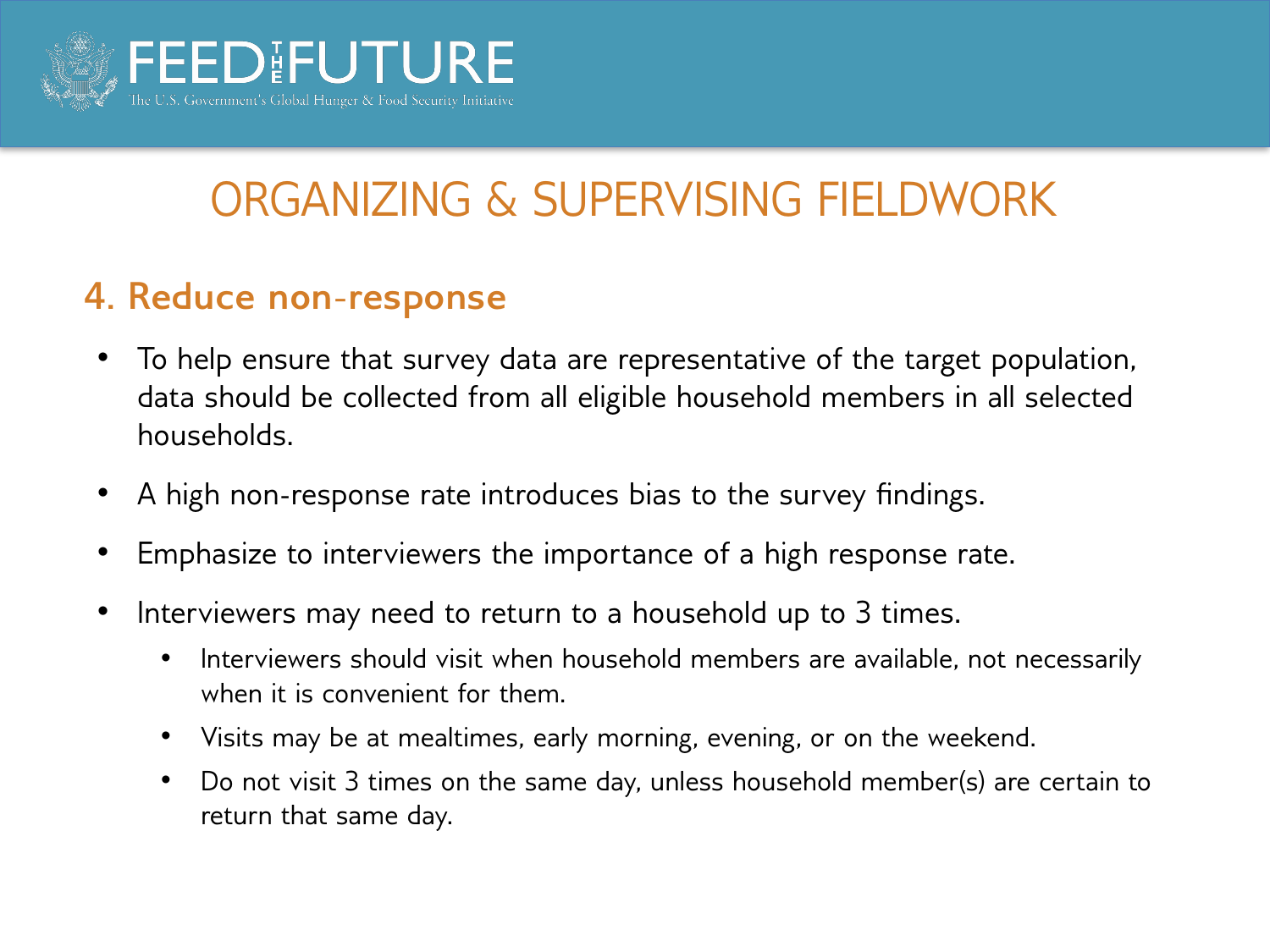

# Organizing & supervising fieldwork
4. Reduce non-response
To help ensure that survey data are representative of the target population, data should be collected from all eligible household members in all selected households.
A high non-response rate introduces bias to the survey findings.
Emphasize to interviewers the importance of a high response rate.
Interviewers may need to return to a household up to 3 times.
Interviewers should visit when household members are available, not necessarily when it is convenient for them.
Visits may be at mealtimes, early morning, evening, or on the weekend.
Do not visit 3 times on the same day, unless household member(s) are certain to return that same day.